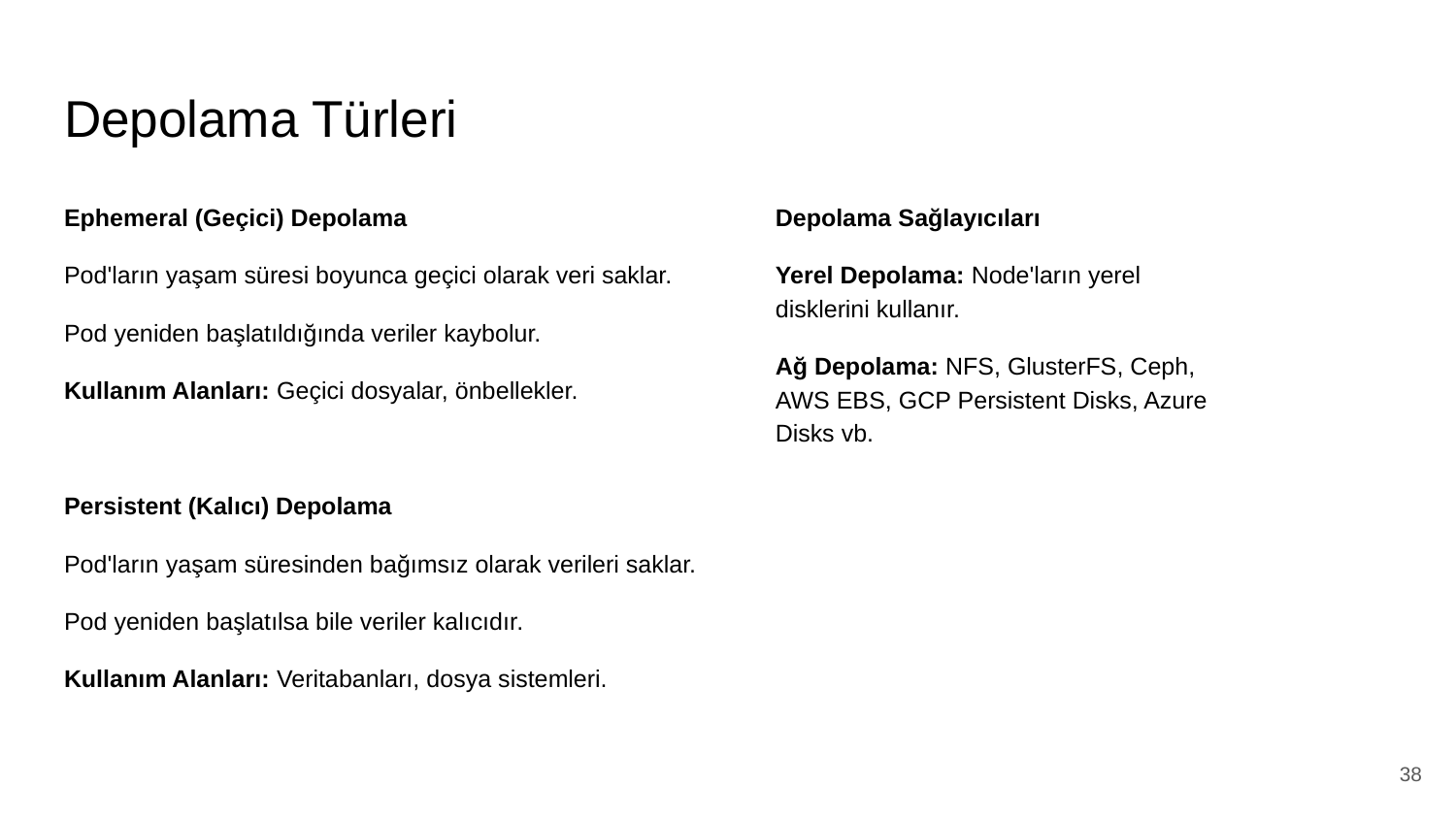

# Depolama Türleri
Ephemeral (Geçici) Depolama
Pod'ların yaşam süresi boyunca geçici olarak veri saklar.
Pod yeniden başlatıldığında veriler kaybolur.
Kullanım Alanları: Geçici dosyalar, önbellekler.

Persistent (Kalıcı) Depolama
Pod'ların yaşam süresinden bağımsız olarak verileri saklar.
Pod yeniden başlatılsa bile veriler kalıcıdır.
Kullanım Alanları: Veritabanları, dosya sistemleri.
Depolama Sağlayıcıları
Yerel Depolama: Node'ların yerel disklerini kullanır.
Ağ Depolama: NFS, GlusterFS, Ceph, AWS EBS, GCP Persistent Disks, Azure Disks vb.
38